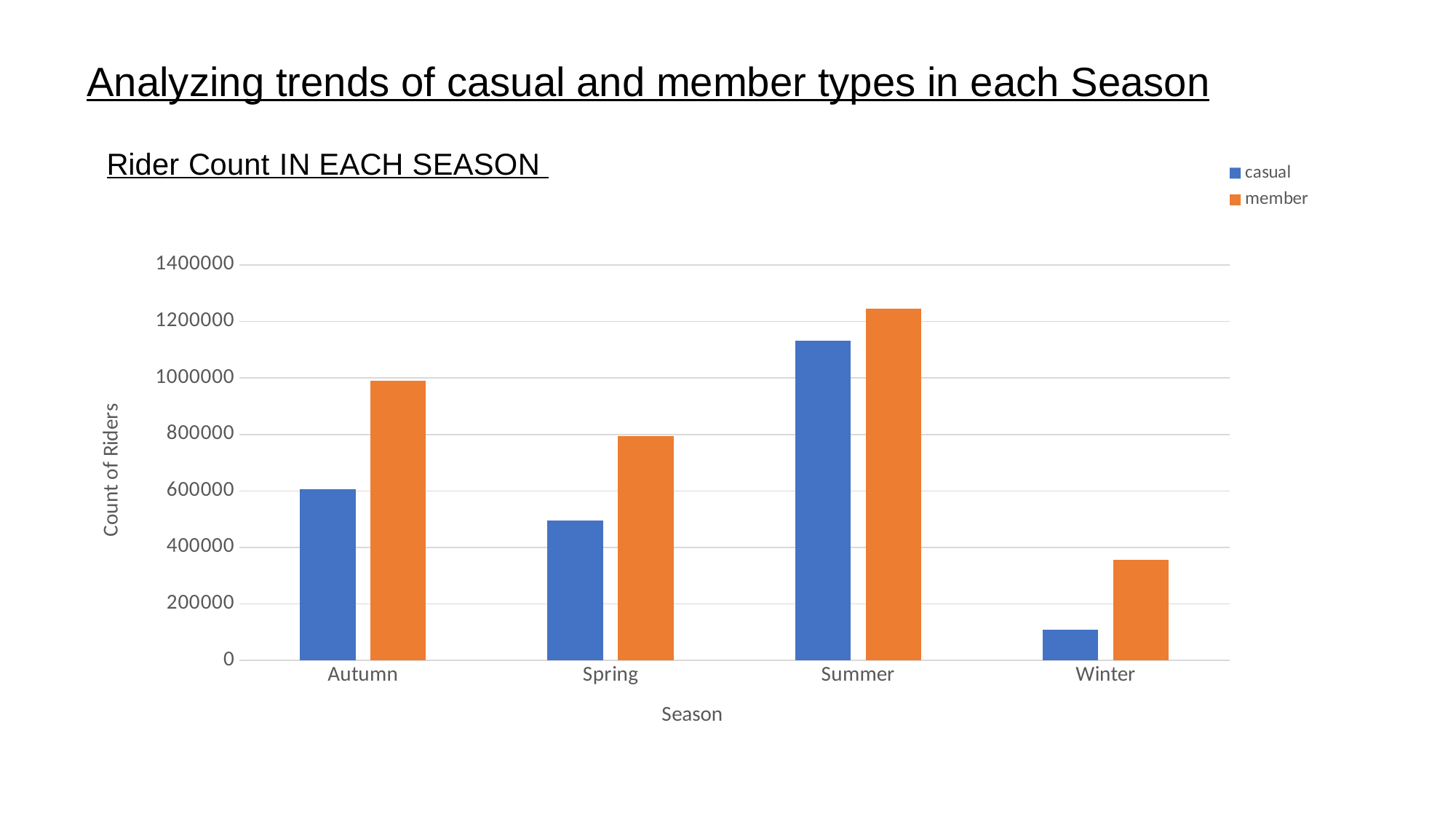

# Analyzing trends of casual and member types in each Season

### Chart: Rider Count IN EACH SEASON

| Category | casual | member |
|---|---|---|
| Autumn | 605218.0 | 991011.0 |
| Spring | 495529.0 | 793312.0 |
| Summer | 1131444.0 | 1244332.0 |
| Winter | 109433.0 | 357171.0 |